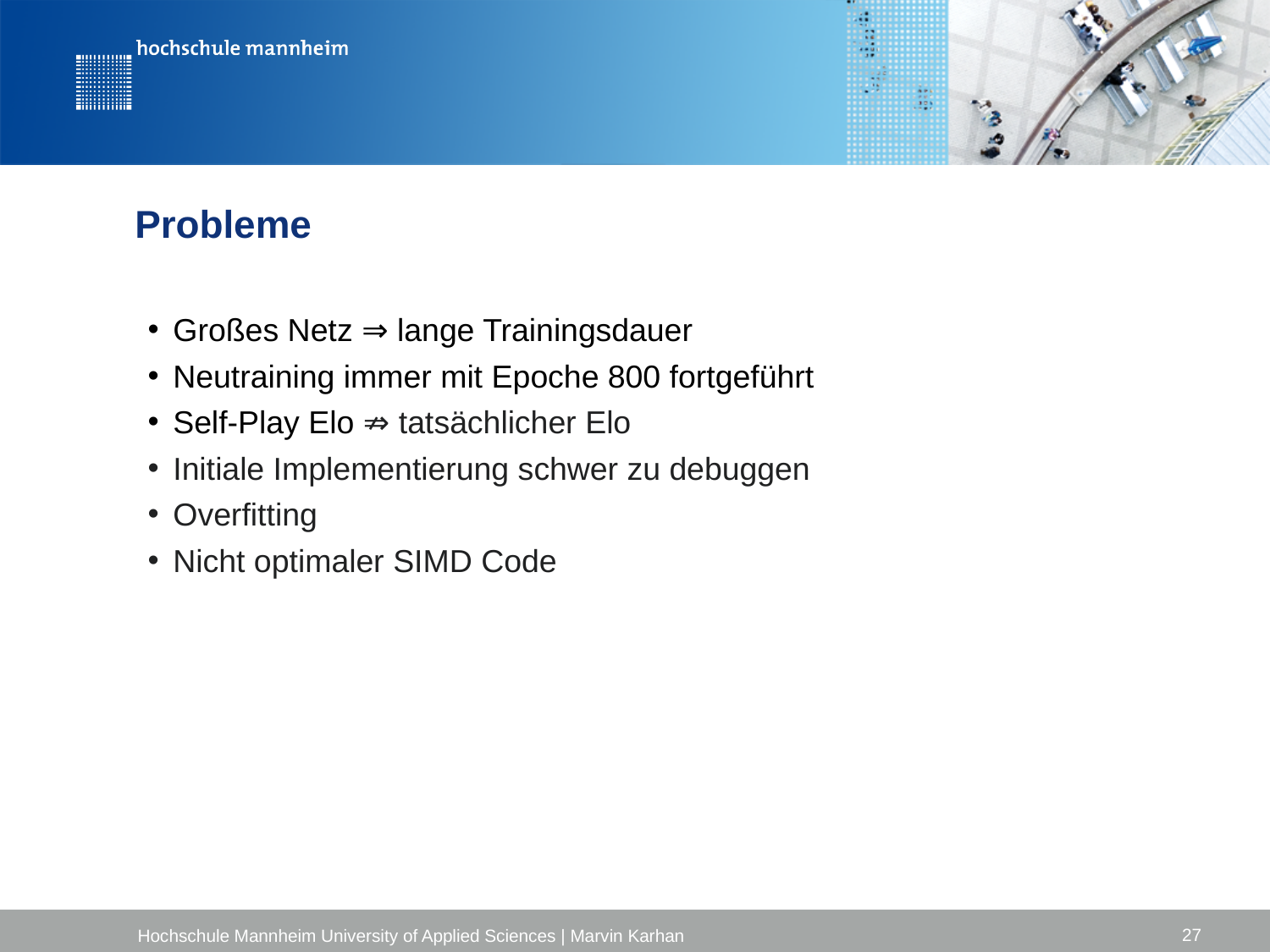

# Probleme
Großes Netz ⇒ lange Trainingsdauer
Neutraining immer mit Epoche 800 fortgeführt
Self-Play Elo ⇏ tatsächlicher Elo
Initiale Implementierung schwer zu debuggen
Overfitting
Nicht optimaler SIMD Code
27
Hochschule Mannheim University of Applied Sciences | Marvin Karhan